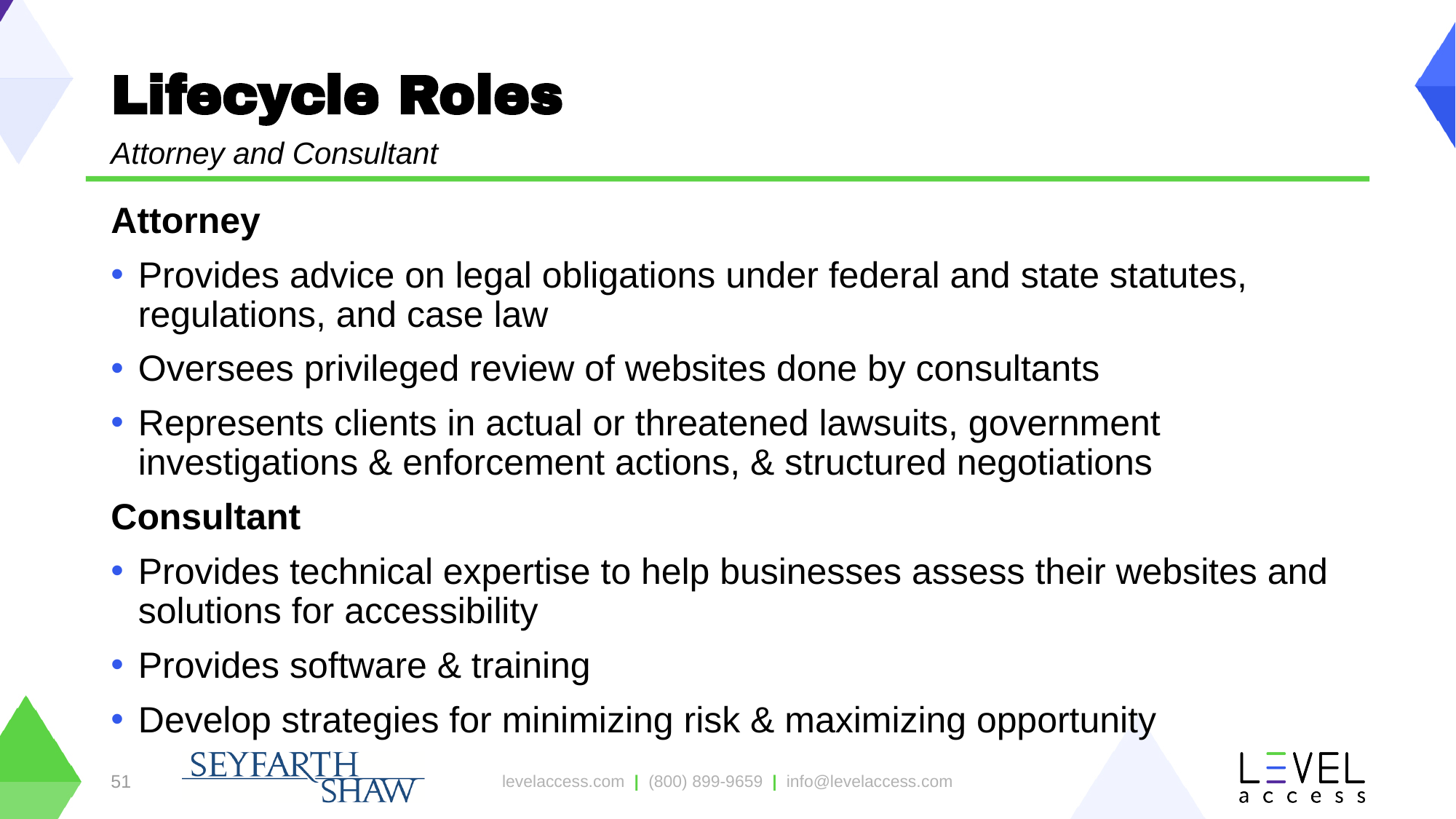

# Lifecycle Roles
Attorney and Consultant
Attorney
Provides advice on legal obligations under federal and state statutes, regulations, and case law
Oversees privileged review of websites done by consultants
Represents clients in actual or threatened lawsuits, government investigations & enforcement actions, & structured negotiations
Consultant
Provides technical expertise to help businesses assess their websites and solutions for accessibility
Provides software & training
Develop strategies for minimizing risk & maximizing opportunity
51
levelaccess.com  |  (800) 899-9659  |  info@levelaccess.com